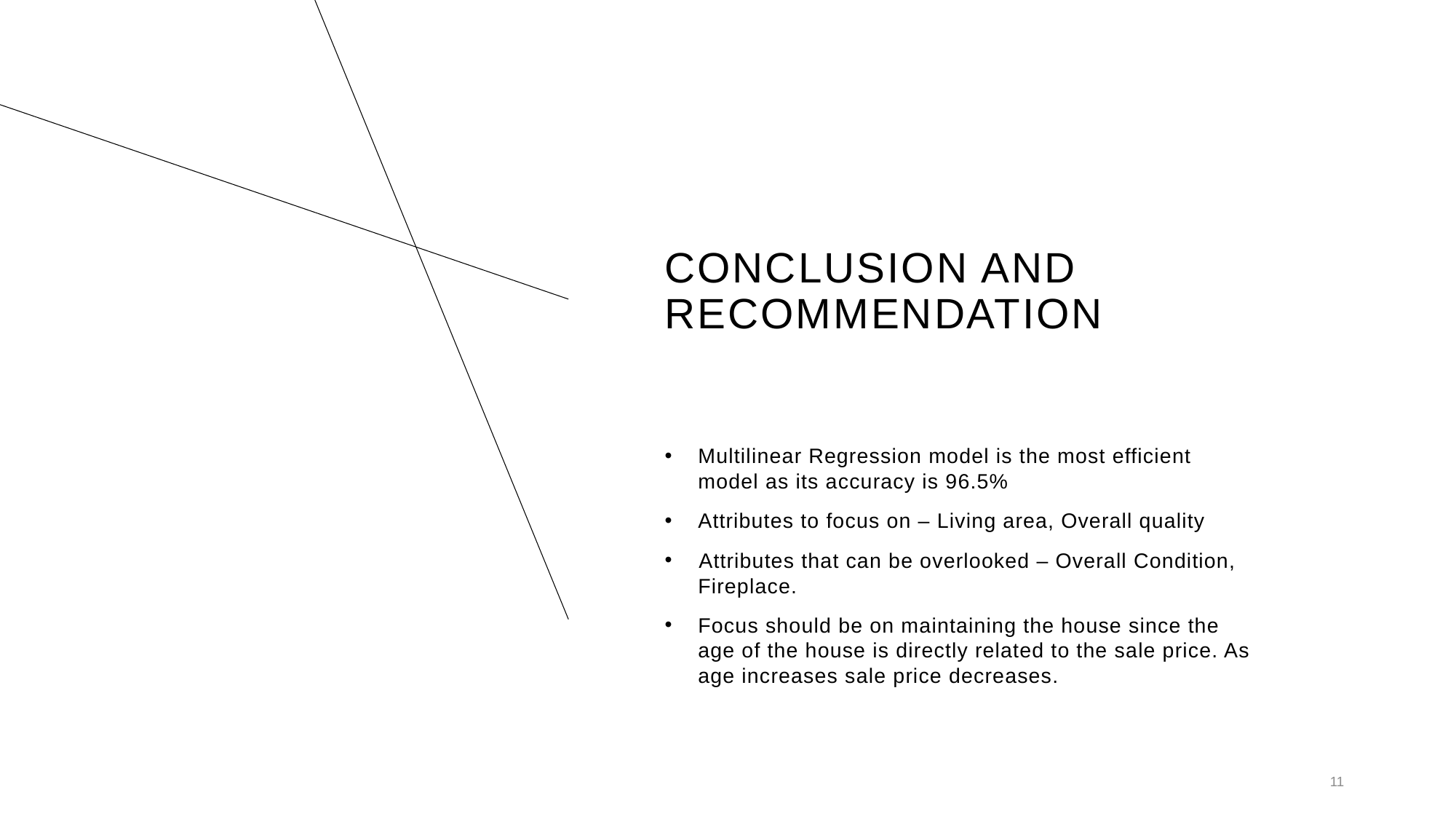

# Conclusion And recommendation
Multilinear Regression model is the most efficient model as its accuracy is 96.5%
Attributes to focus on – Living area, Overall quality
​Attributes that can be overlooked – Overall Condition, Fireplace.
Focus should be on maintaining the house since the age of the house is directly related to the sale price. As age increases sale price decreases.
11